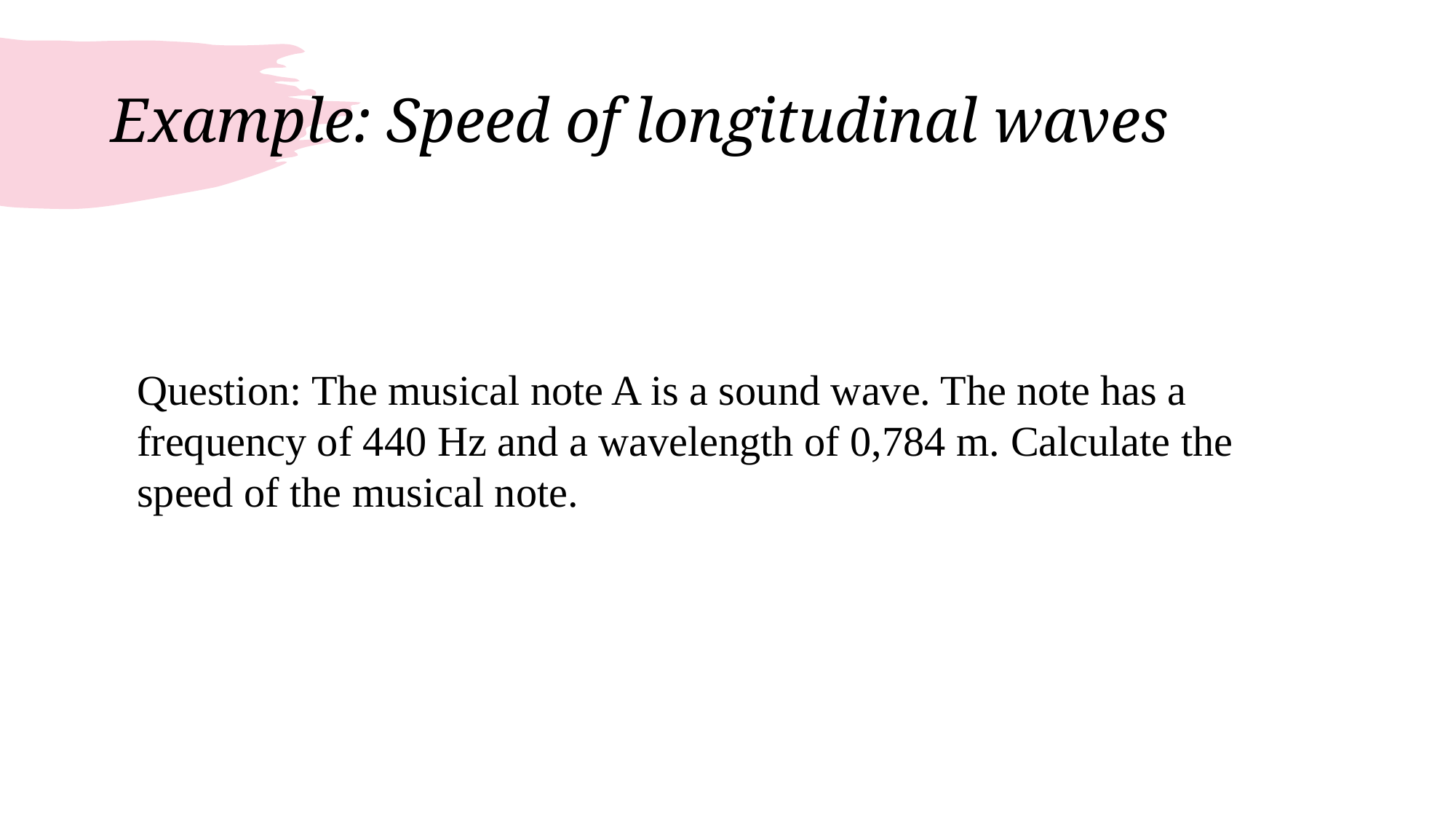

# Example: Speed of longitudinal waves
Question: The musical note A is a sound wave. The note has a frequency of 440 Hz and a wavelength of 0,784 m. Calculate the speed of the musical note.